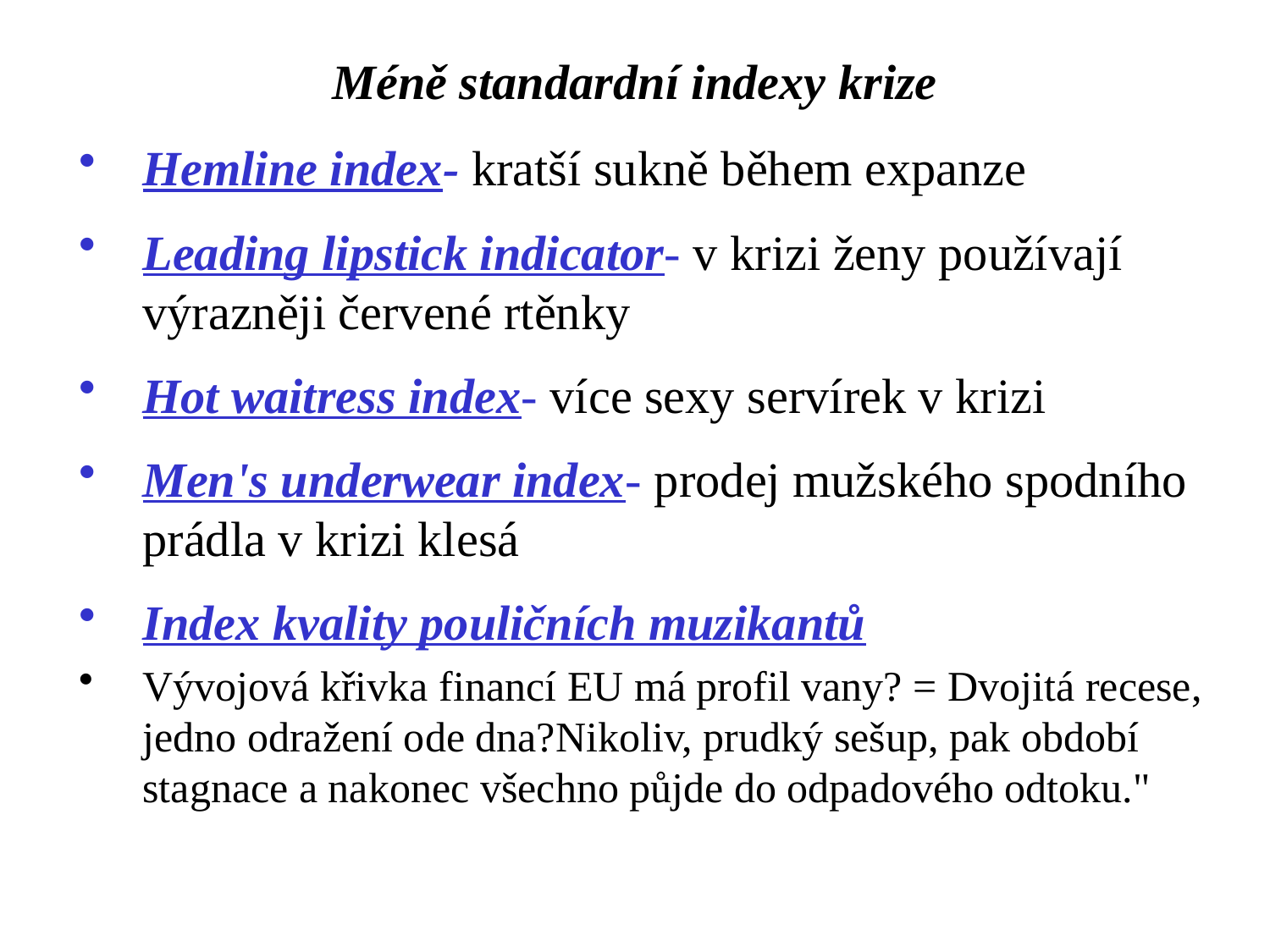

Méně standardní indexy krize
Hemline index- kratší sukně během expanze
Leading lipstick indicator- v krizi ženy používají výrazněji červené rtěnky
Hot waitress index- více sexy servírek v krizi
Men's underwear index- prodej mužského spodního prádla v krizi klesá
Index kvality pouličních muzikantů
Vývojová křivka financí EU má profil vany? = Dvojitá recese, jedno odražení ode dna?Nikoliv, prudký sešup, pak období stagnace a nakonec všechno půjde do odpadového odtoku."